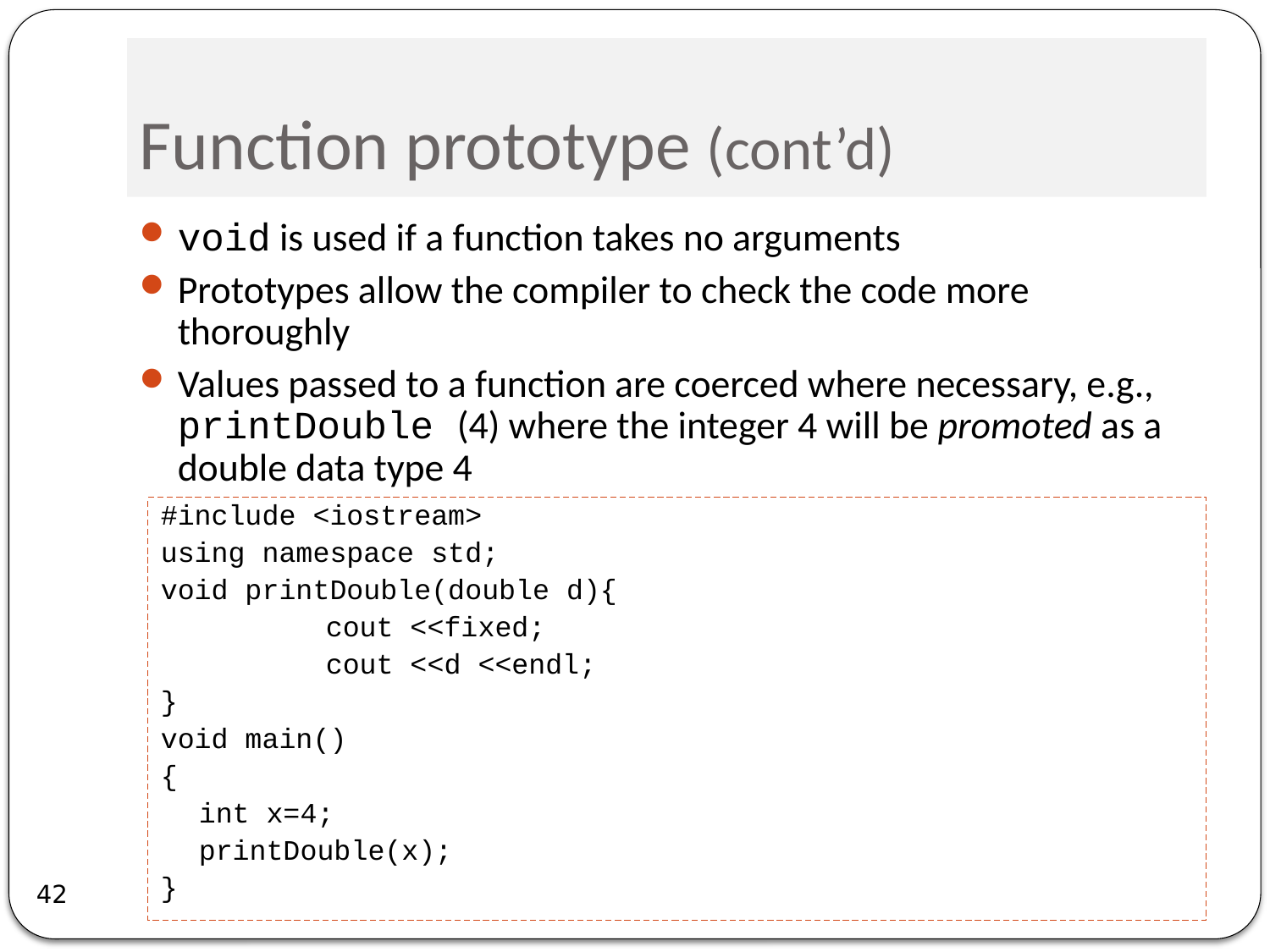

# Function prototype (cont’d)
void is used if a function takes no arguments
Prototypes allow the compiler to check the code more thoroughly
Values passed to a function are coerced where necessary, e.g., printDouble (4) where the integer 4 will be promoted as a double data type 4
#include <iostream>
using namespace std;
void printDouble(double d){
		cout <<fixed;
		cout <<d <<endl;
}
void main()
{
	int x=4;
	printDouble(x);
}

42